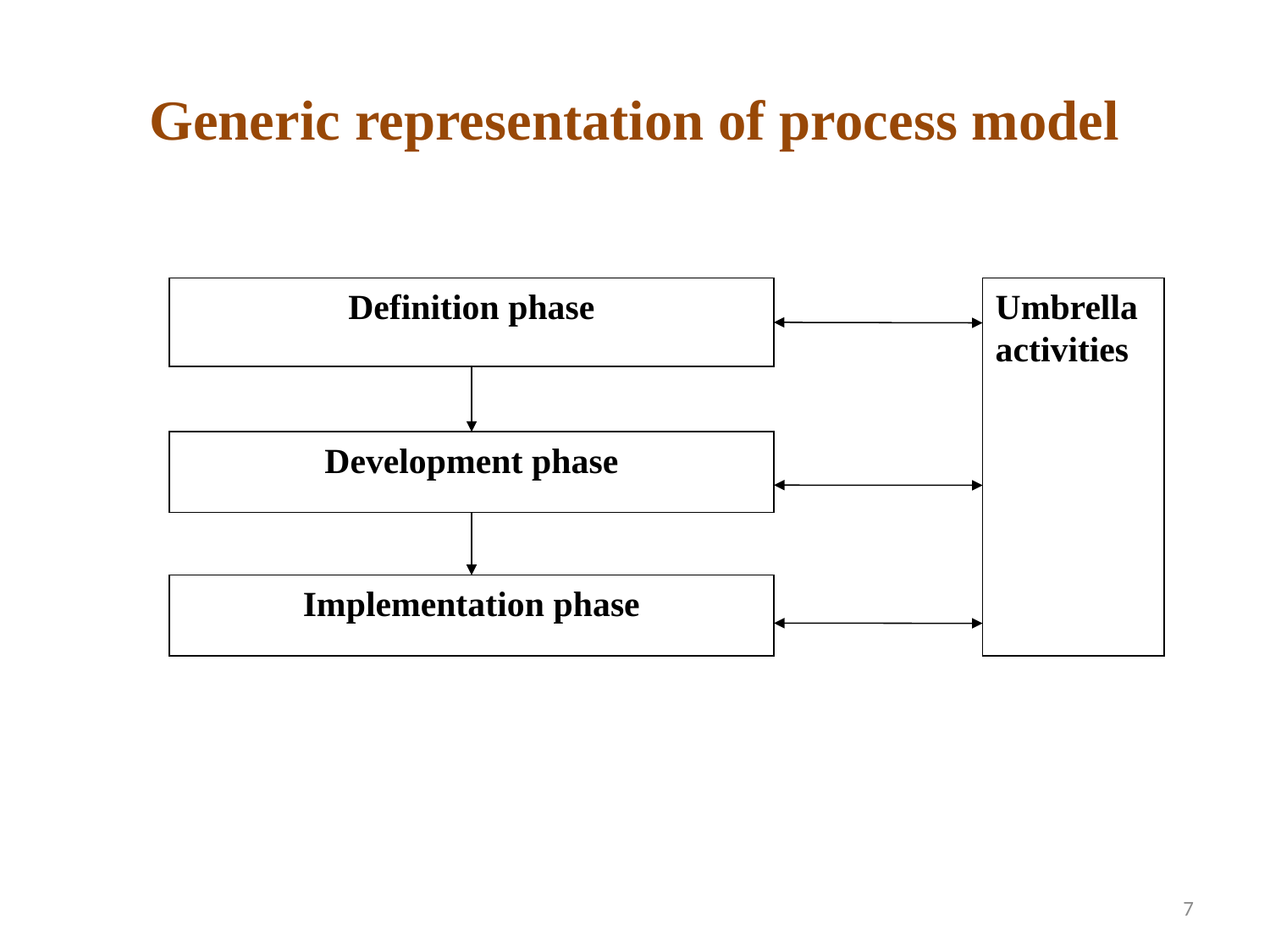

# Generic representation of process model

Definition phase
Development phase
Implementation phase
Umbrella activities
7